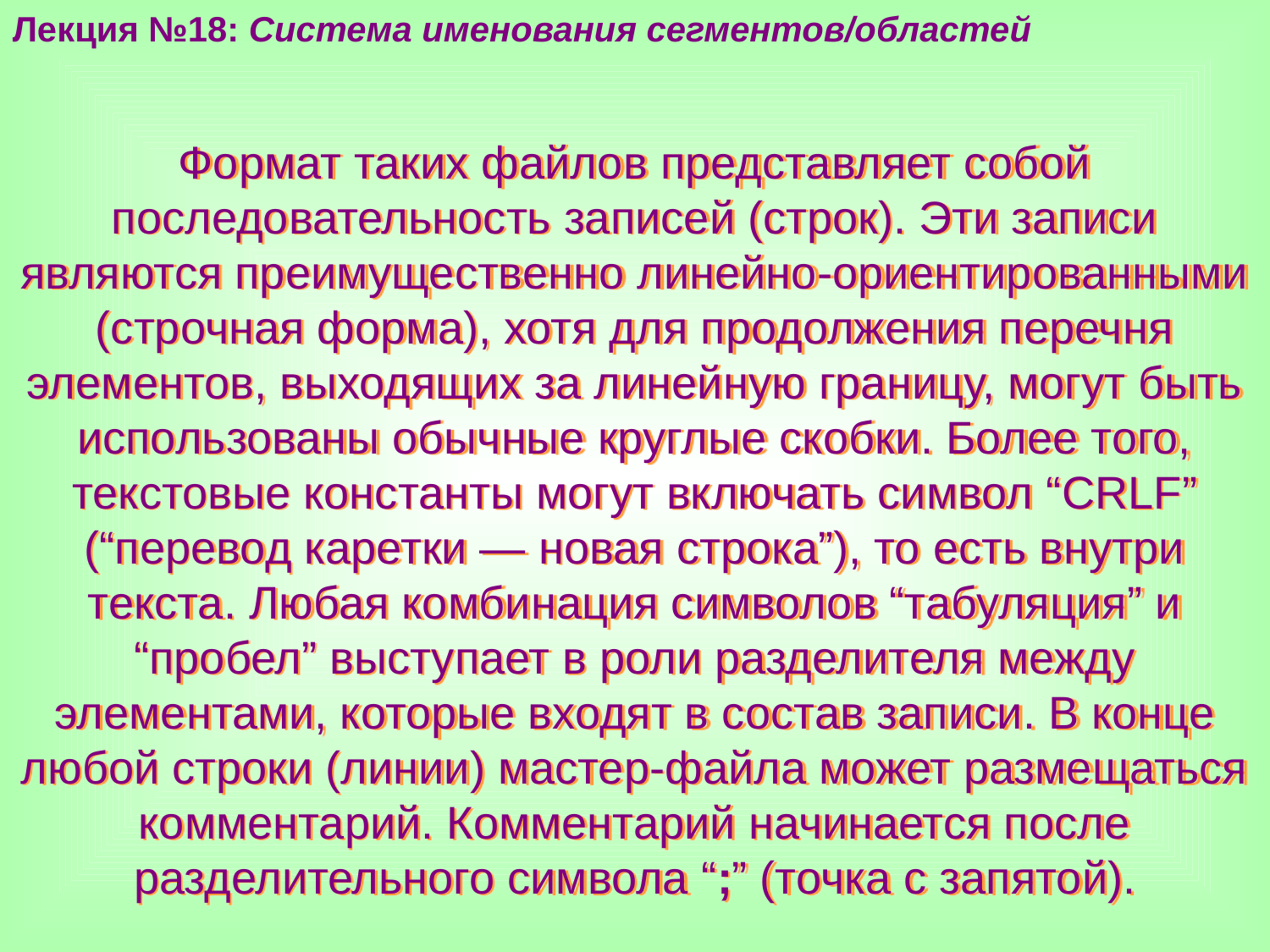

Лекция №18: Система именования сегментов/областей
Формат таких файлов представляет собой последовательность записей (строк). Эти записи являются преимущественно линейно-ориентированными (строчная форма), хотя для продолжения перечня элементов, выходящих за линейную границу, могут быть использованы обычные круглые скобки. Более того, текстовые константы могут включать символ “CRLF” (“перевод каретки — новая строка”), то есть внутри текста. Любая комбинация символов “табуляция” и “пробел” выступает в роли разделителя между элементами, которые входят в состав записи. В конце любой строки (линии) мастер-файла может размещаться комментарий. Комментарий начинается после разделительного символа “;” (точка с запятой).